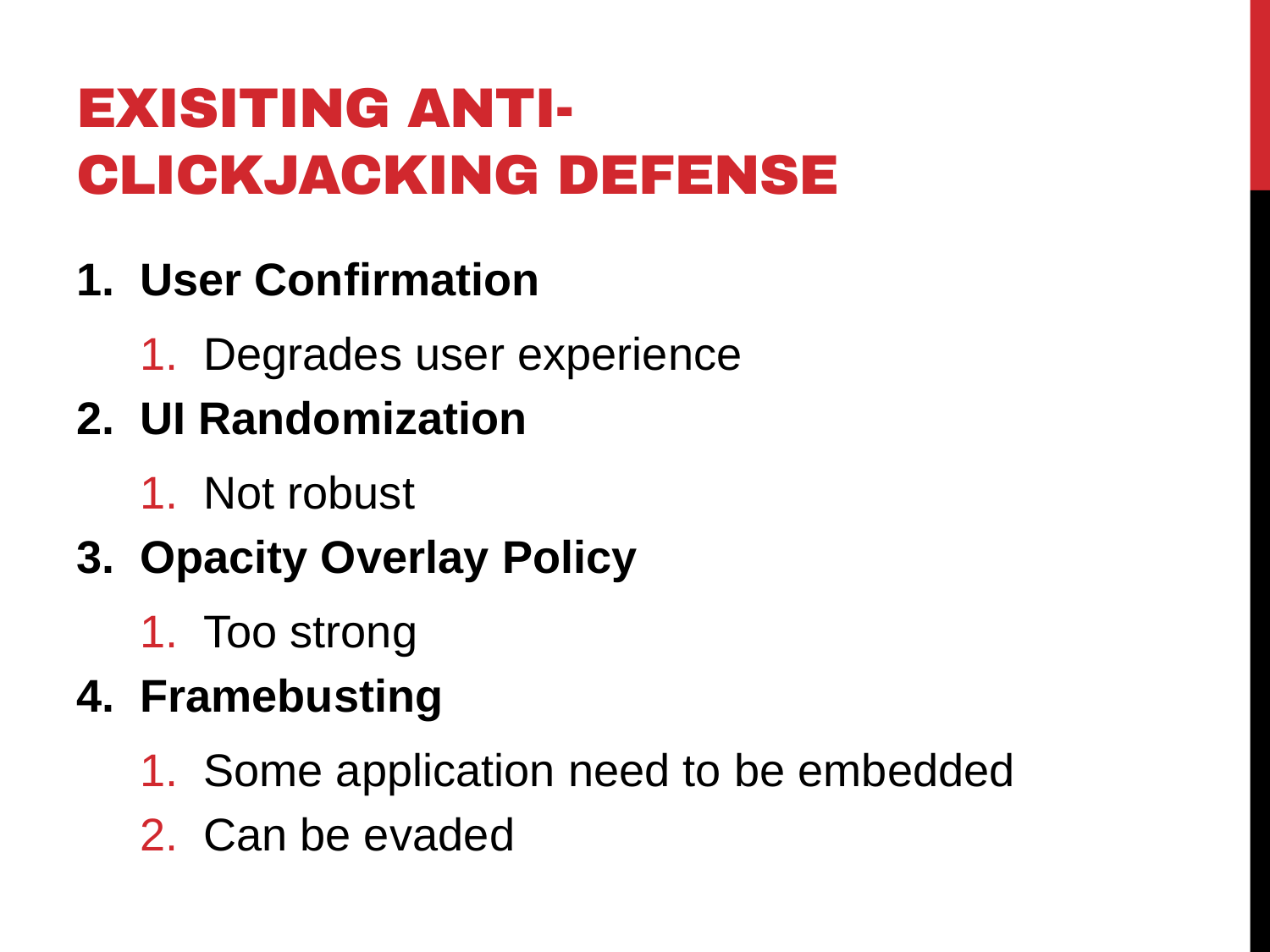

# EXISITING anti-clickjacking defense
User Confirmation
Degrades user experience
UI Randomization
Not robust
Opacity Overlay Policy
Too strong
Framebusting
Some application need to be embedded
Can be evaded